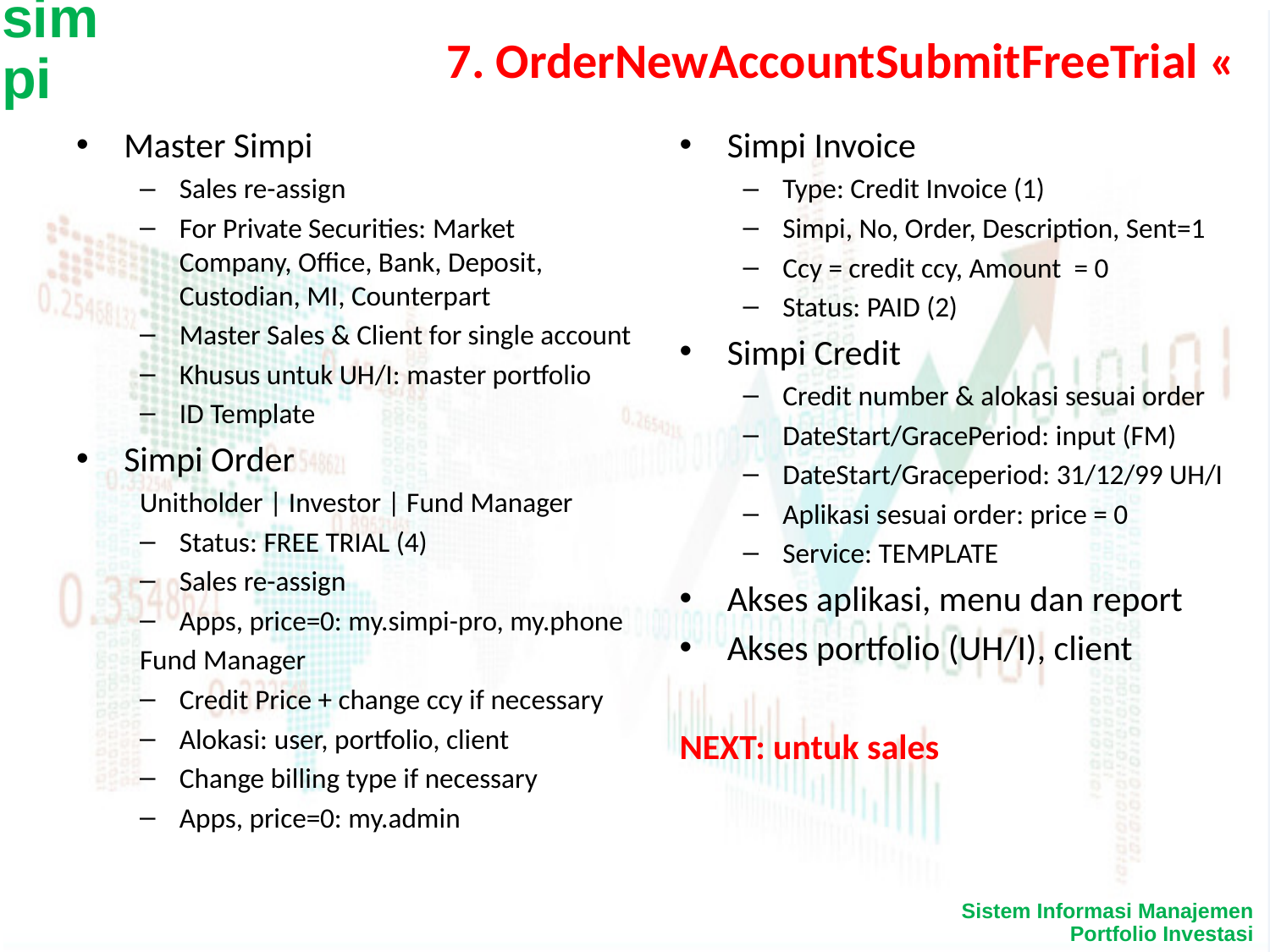

# 7. OrderNewAccountSubmitFreeTrial «
Master Simpi
Sales re-assign
For Private Securities: Market Company, Office, Bank, Deposit, Custodian, MI, Counterpart
Master Sales & Client for single account
Khusus untuk UH/I: master portfolio
ID Template
Simpi Order
Unitholder | Investor | Fund Manager
Status: FREE TRIAL (4)
Sales re-assign
Apps, price=0: my.simpi-pro, my.phone
Fund Manager
Credit Price + change ccy if necessary
Alokasi: user, portfolio, client
Change billing type if necessary
Apps, price=0: my.admin

Simpi Invoice
Type: Credit Invoice (1)
Simpi, No, Order, Description, Sent=1
Ccy = credit ccy, Amount  = 0
Status: PAID (2)
Simpi Credit
Credit number & alokasi sesuai order
DateStart/GracePeriod: input (FM)
DateStart/Graceperiod: 31/12/99 UH/I
Aplikasi sesuai order: price = 0
Service: TEMPLATE
Akses aplikasi, menu dan report
Akses portfolio (UH/I), client

NEXT: untuk sales